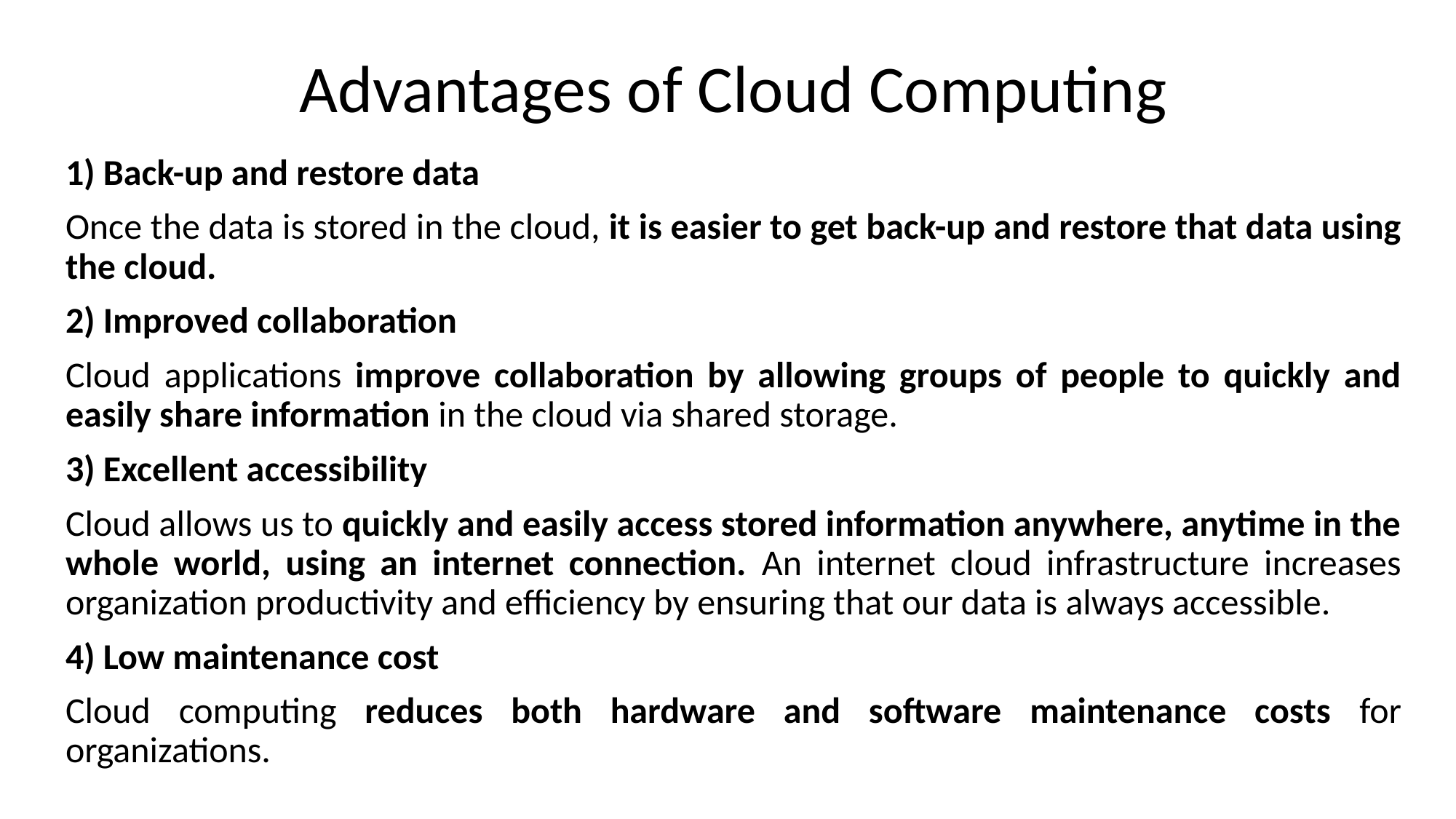

# Advantages of Cloud Computing
1) Back-up and restore data
Once the data is stored in the cloud, it is easier to get back-up and restore that data using the cloud.
2) Improved collaboration
Cloud applications improve collaboration by allowing groups of people to quickly and easily share information in the cloud via shared storage.
3) Excellent accessibility
Cloud allows us to quickly and easily access stored information anywhere, anytime in the whole world, using an internet connection. An internet cloud infrastructure increases organization productivity and efficiency by ensuring that our data is always accessible.
4) Low maintenance cost
Cloud computing reduces both hardware and software maintenance costs for organizations.